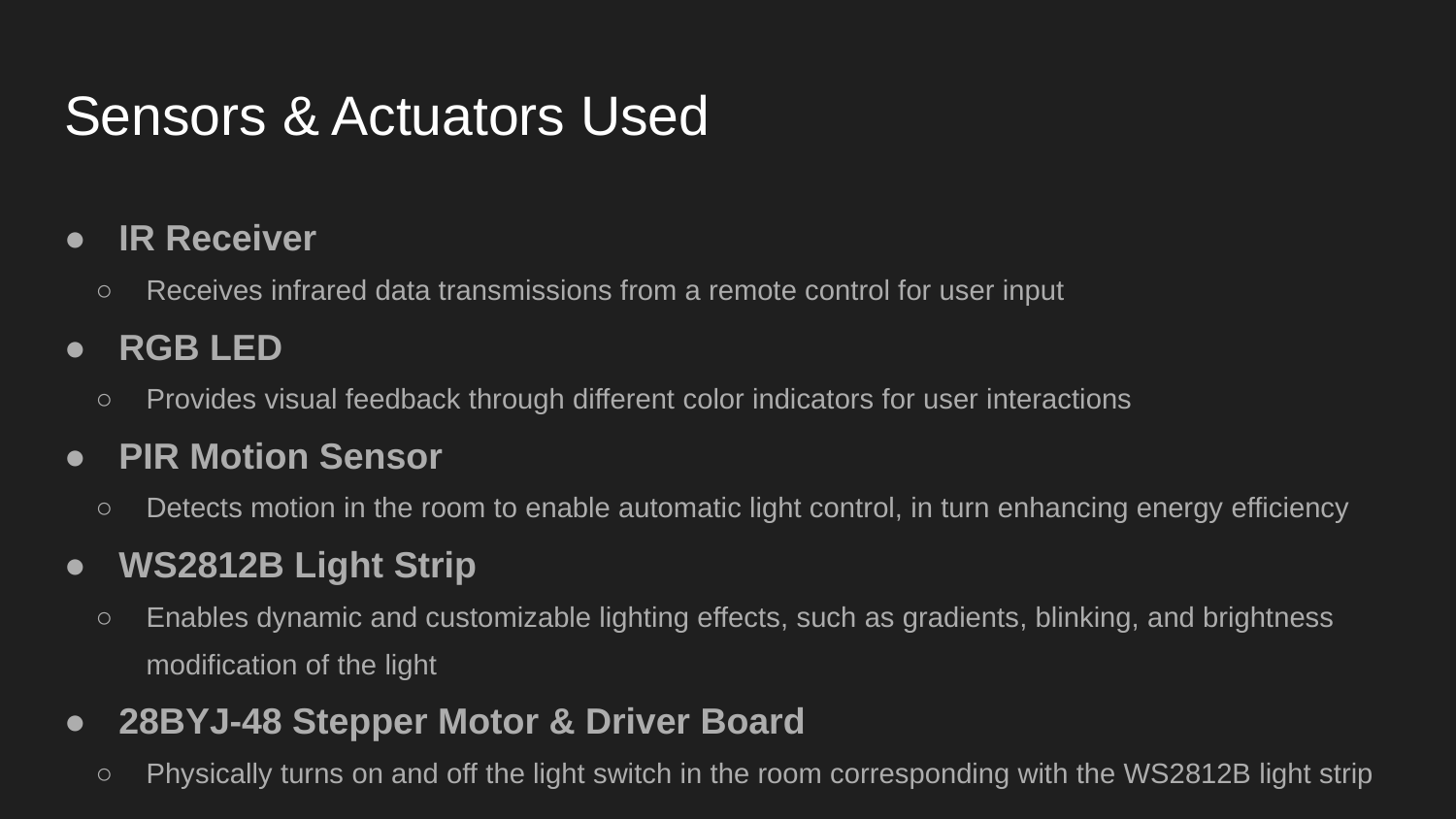

# Sensors & Actuators Used
IR Receiver
Receives infrared data transmissions from a remote control for user input
RGB LED
Provides visual feedback through different color indicators for user interactions
PIR Motion Sensor
Detects motion in the room to enable automatic light control, in turn enhancing energy efficiency
WS2812B Light Strip
Enables dynamic and customizable lighting effects, such as gradients, blinking, and brightness modification of the light
28BYJ-48 Stepper Motor & Driver Board
Physically turns on and off the light switch in the room corresponding with the WS2812B light strip